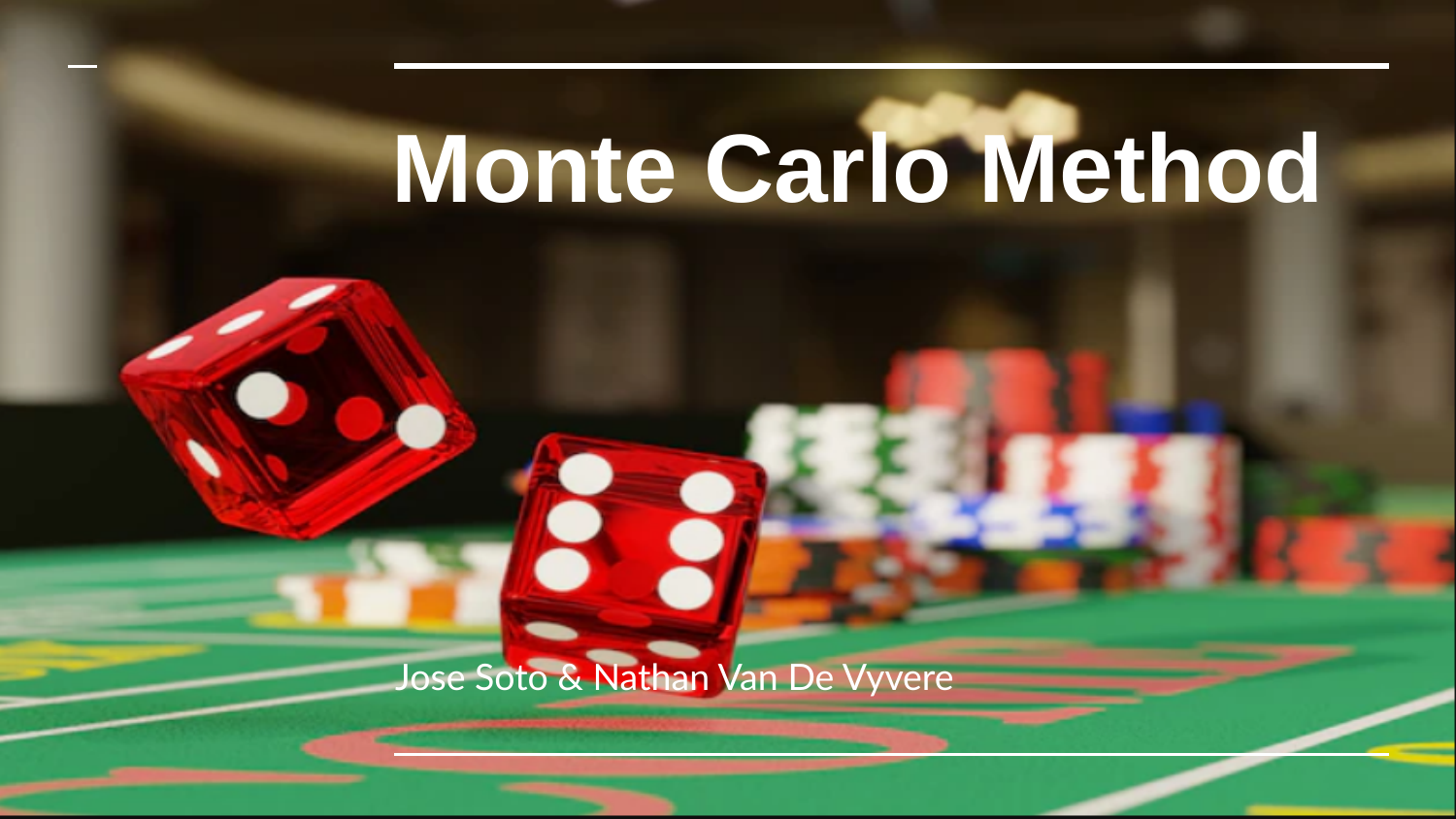

# Monte Carlo Method
Jose Soto & Nathan Van De Vyvere